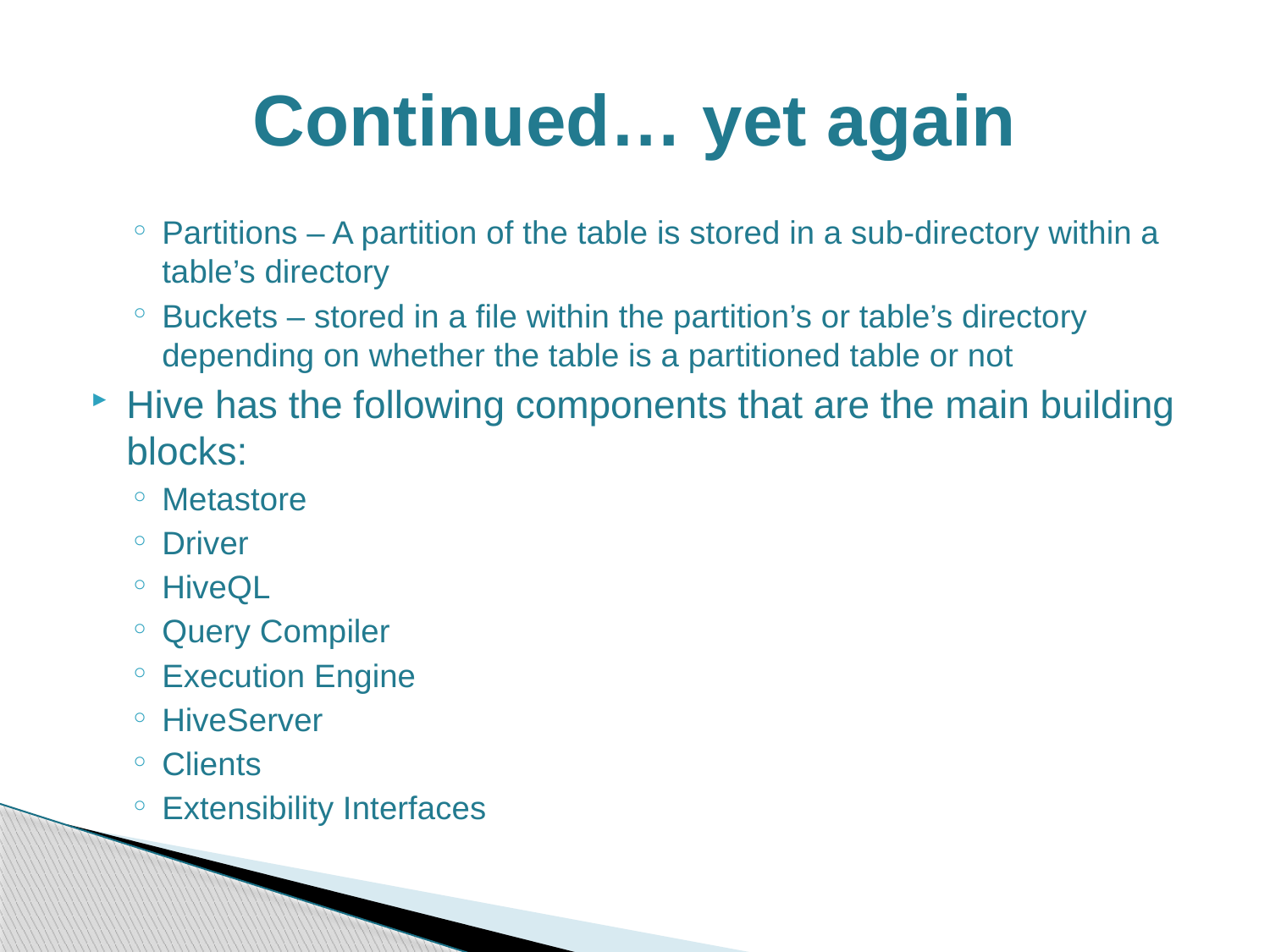

# Continued… yet again
Partitions – A partition of the table is stored in a sub-directory within a table’s directory
Buckets – stored in a file within the partition’s or table’s directory depending on whether the table is a partitioned table or not
Hive has the following components that are the main building blocks:
Metastore
Driver
HiveQL
Query Compiler
Execution Engine
HiveServer
Clients
Extensibility Interfaces